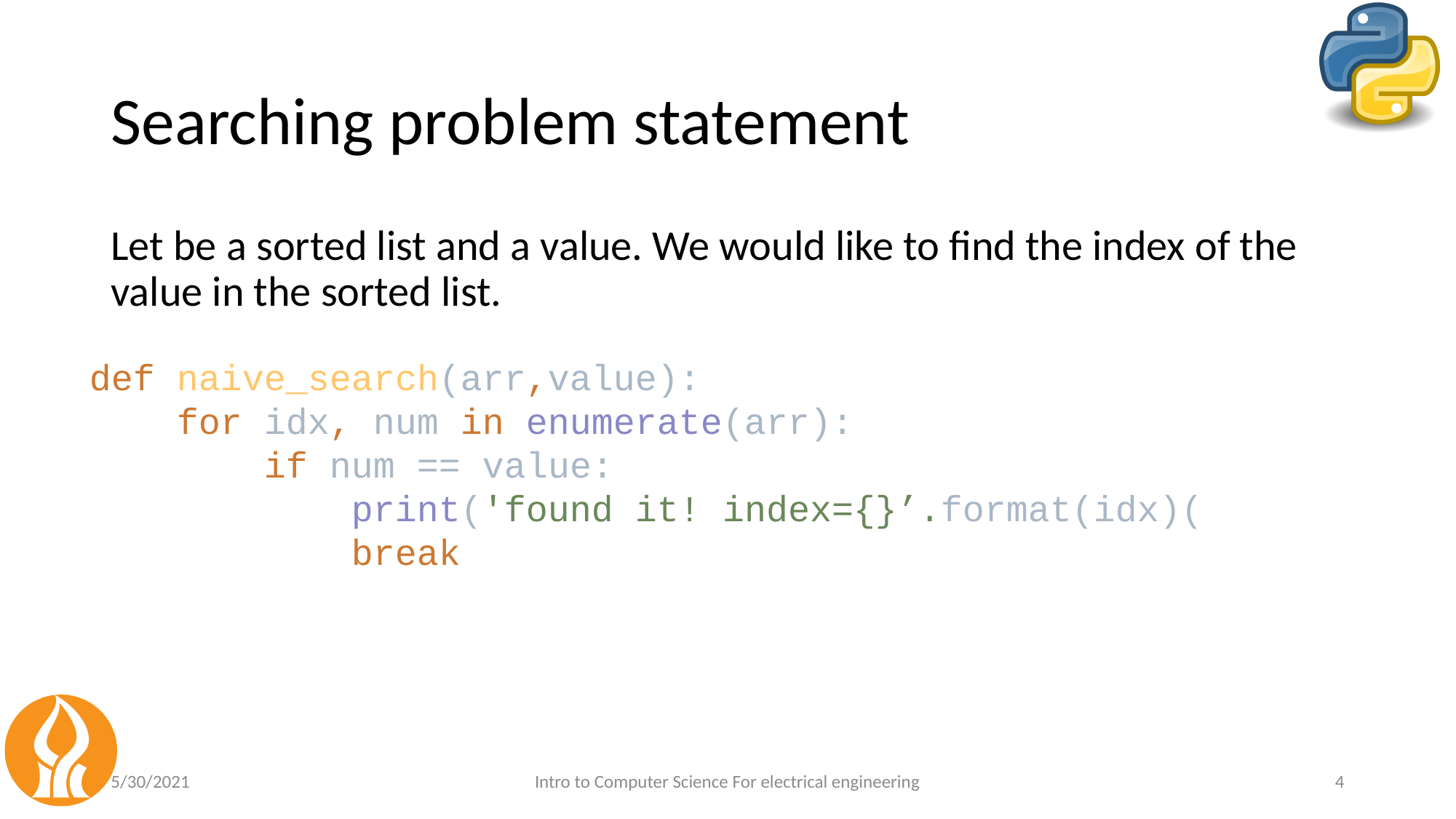

# Searching problem statement
Let be a sorted list and a value. We would like to find the index of the value in the sorted list.

def naive_search(arr,value):
    for idx, num in enumerate(arr):
        if num == value:
            print('found it! index={}’.format(idx)(
            break
5/30/2021
Intro to Computer Science For electrical engineering
4